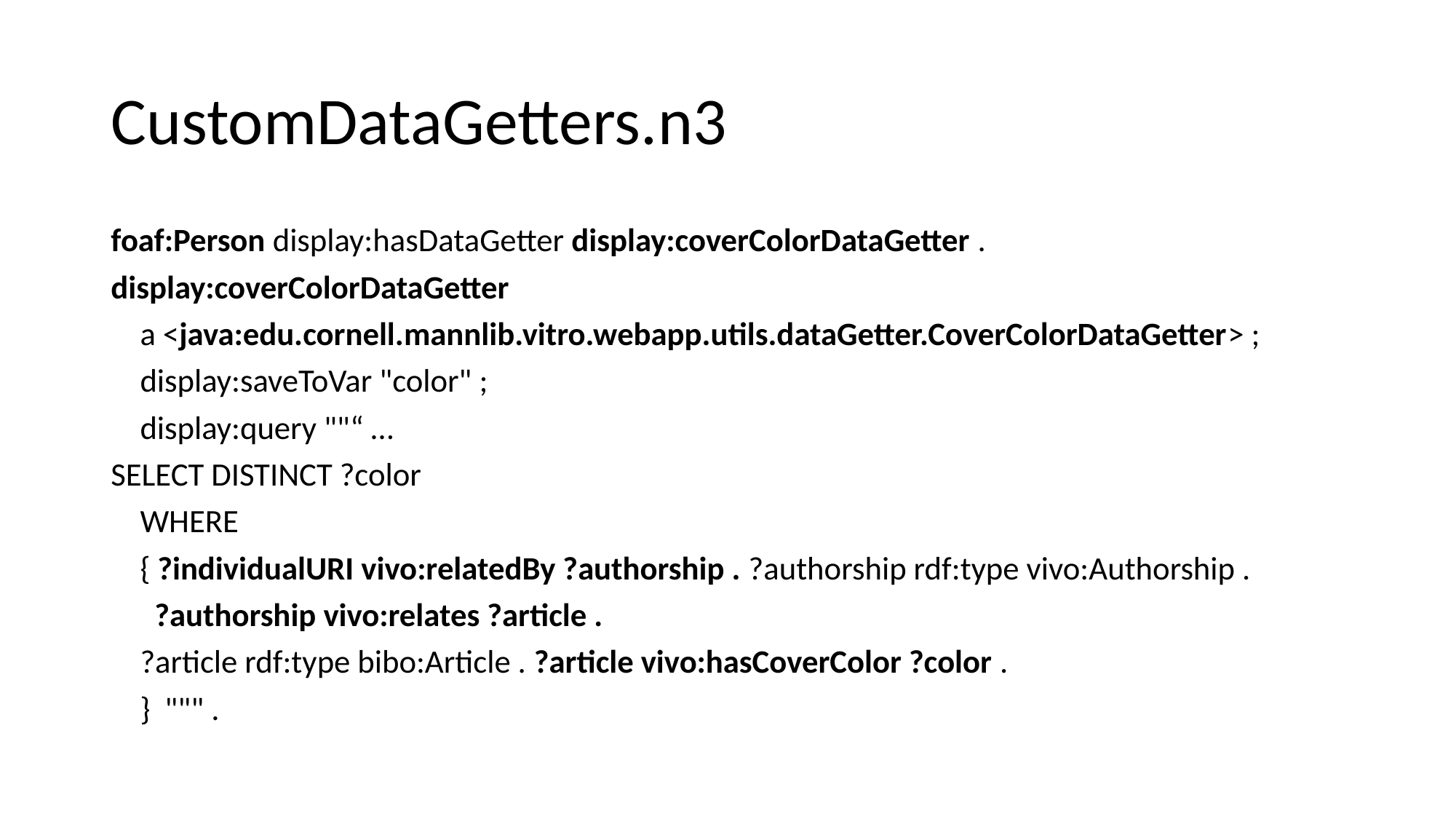

# CustomDataGetters.n3
foaf:Person display:hasDataGetter display:coverColorDataGetter .
display:coverColorDataGetter
    a <java:edu.cornell.mannlib.vitro.webapp.utils.dataGetter.CoverColorDataGetter> ;
    display:saveToVar "color" ;
    display:query ""“ …
SELECT DISTINCT ?color
    WHERE
    { ?individualURI vivo:relatedBy ?authorship . ?authorship rdf:type vivo:Authorship .
      ?authorship vivo:relates ?article .
    ?article rdf:type bibo:Article . ?article vivo:hasCoverColor ?color .
    }  """ .